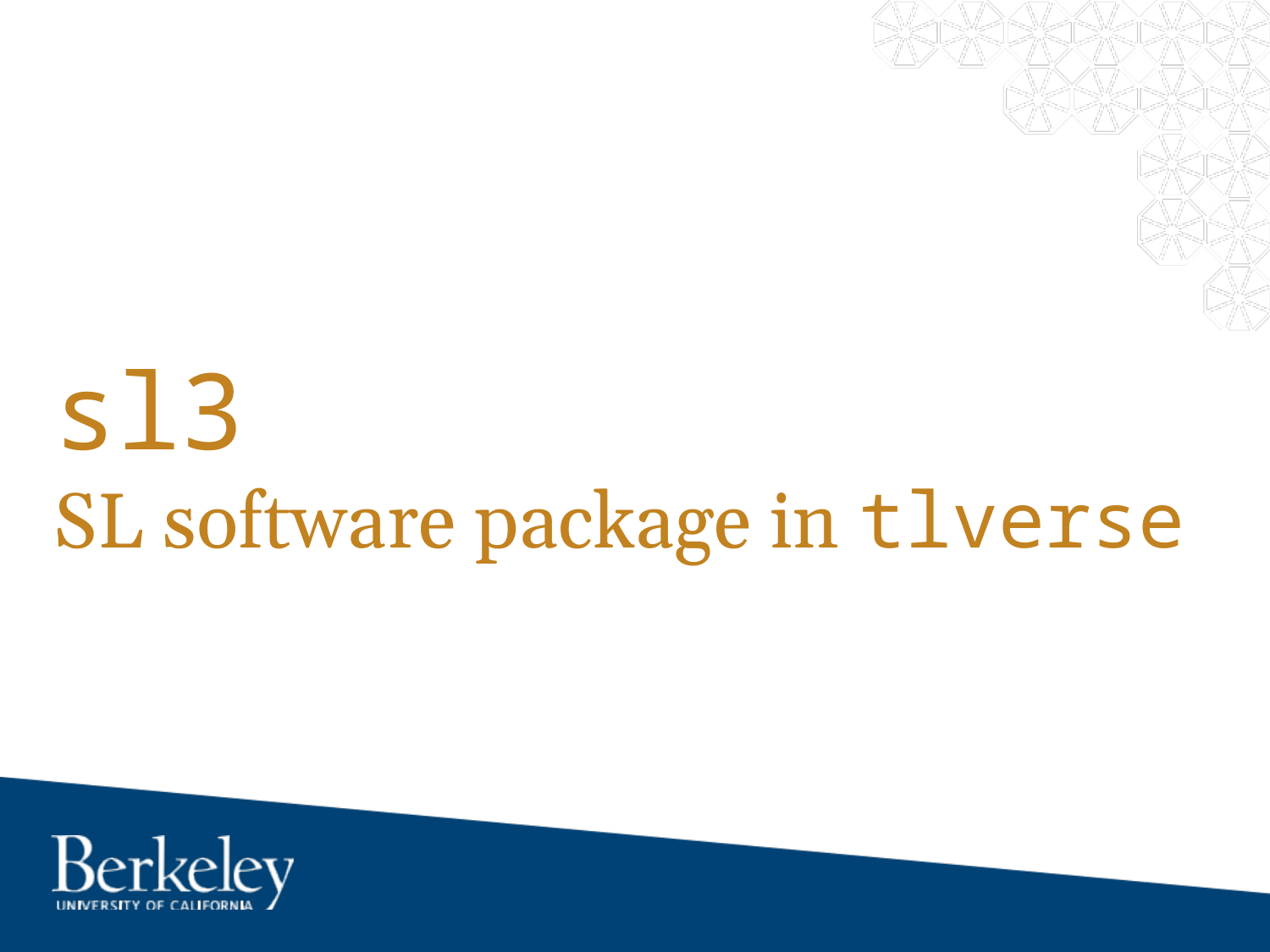

# sl3 SL software package in tlverse